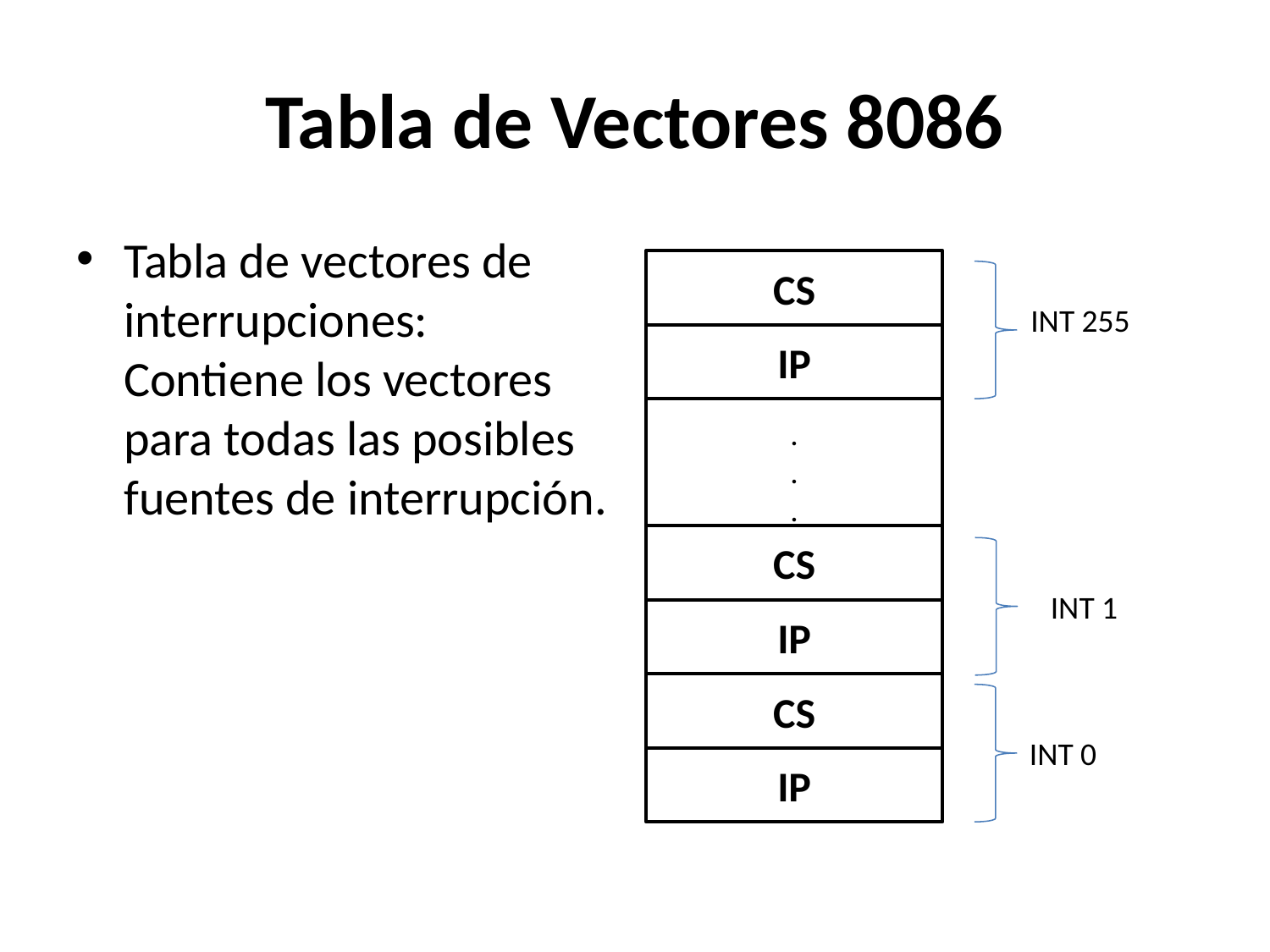

# Tabla de Vectores 8086
Tabla de vectores de interrupciones: Contiene los vectores para todas las posibles fuentes de interrupción.

CS

INT 255
IP
.
.
.
CS

INT 1
IP
CS

INT 0
IP